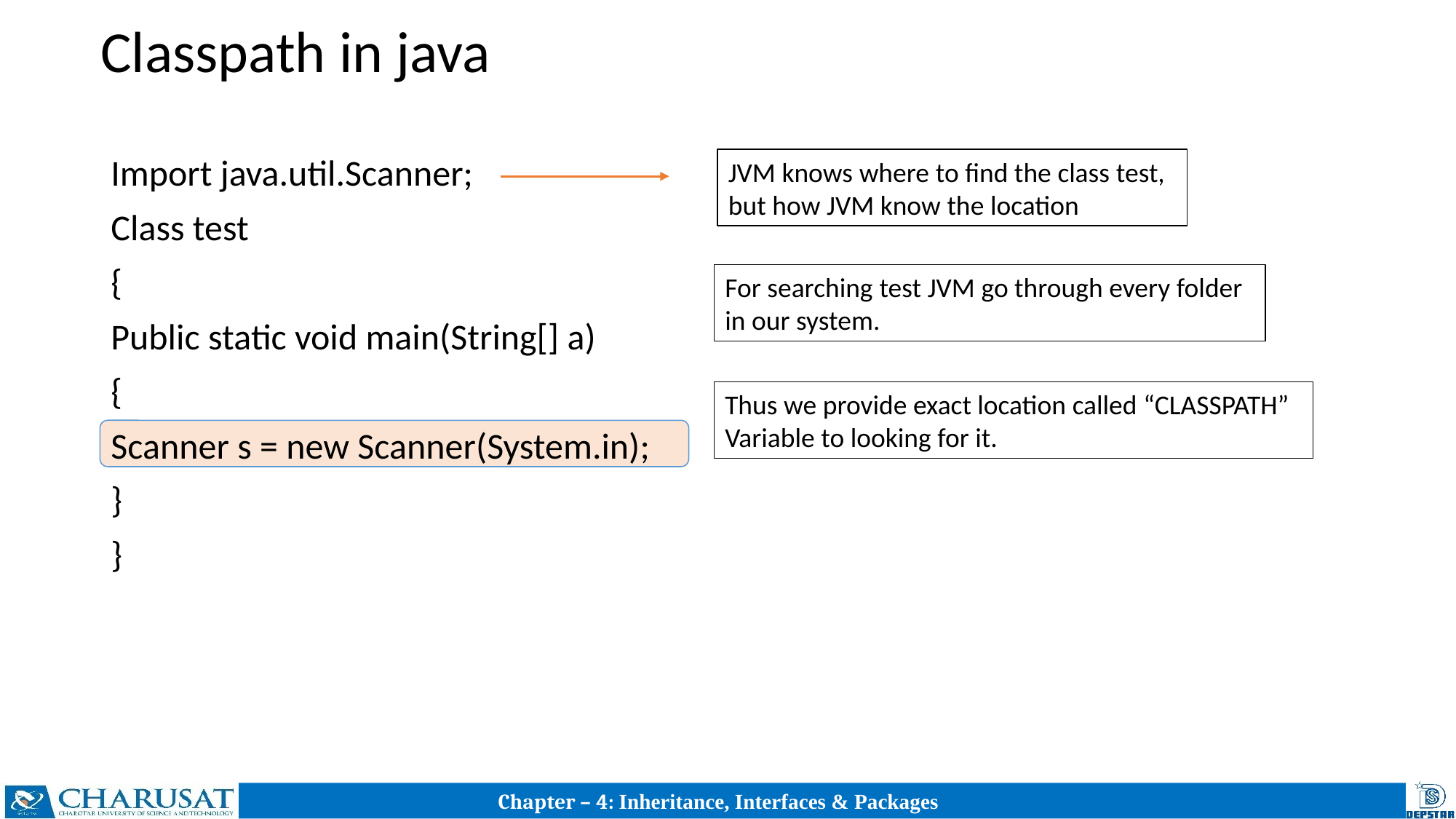

# Classpath in java
Import java.util.Scanner;
Class test
{
Public static void main(String[] a)
{
Scanner s = new Scanner(System.in);
}
}
JVM knows where to find the class test,
but how JVM know the location
For searching test JVM go through every folder
in our system.
Thus we provide exact location called “CLASSPATH”
Variable to looking for it.